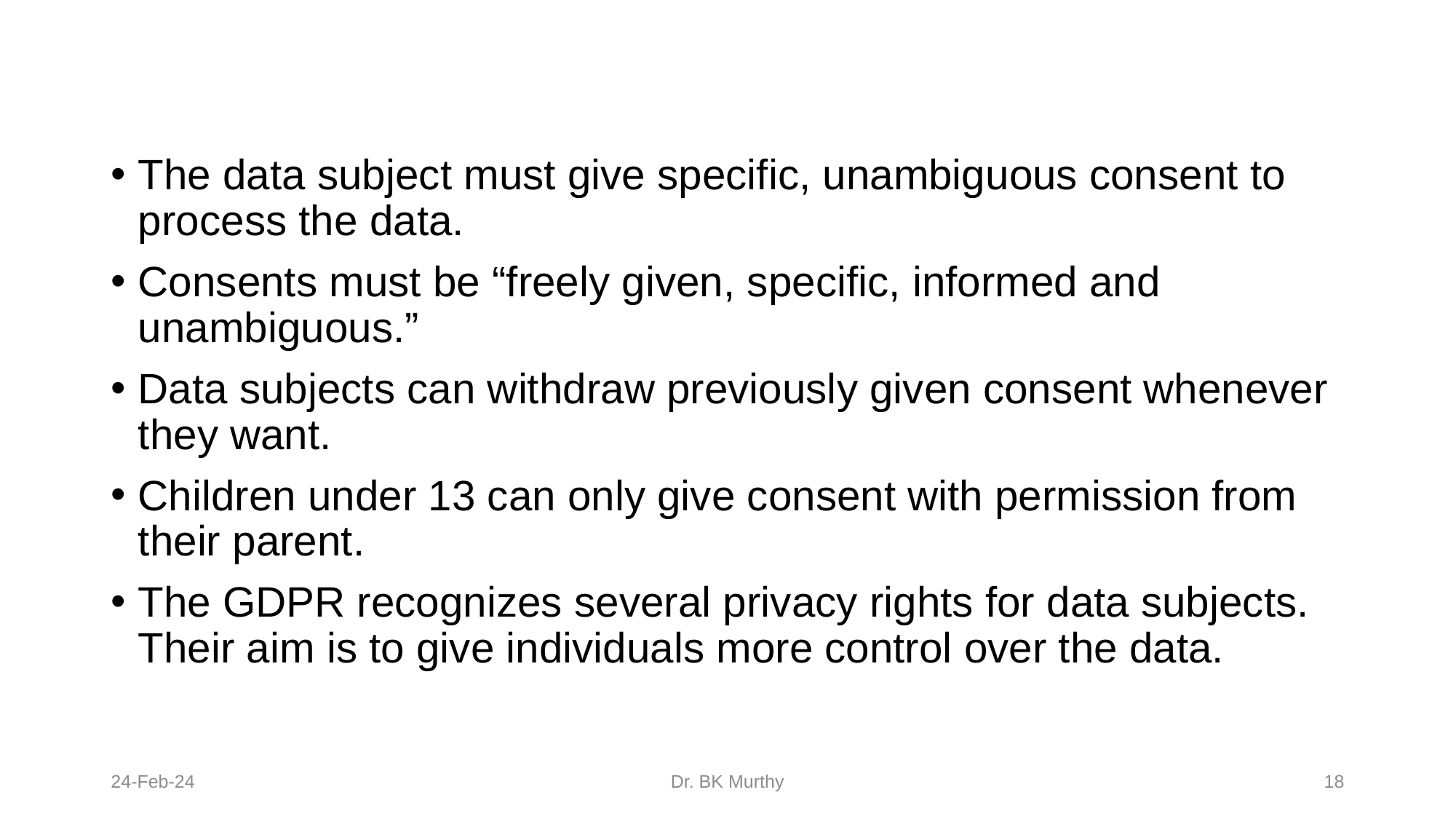

#
The data subject must give specific, unambiguous consent to process the data.
Consents must be “freely given, specific, informed and unambiguous.”
Data subjects can withdraw previously given consent whenever they want.
Children under 13 can only give consent with permission from their parent.
The GDPR recognizes several privacy rights for data subjects. Their aim is to give individuals more control over the data.
24-Feb-24
Dr. BK Murthy
18